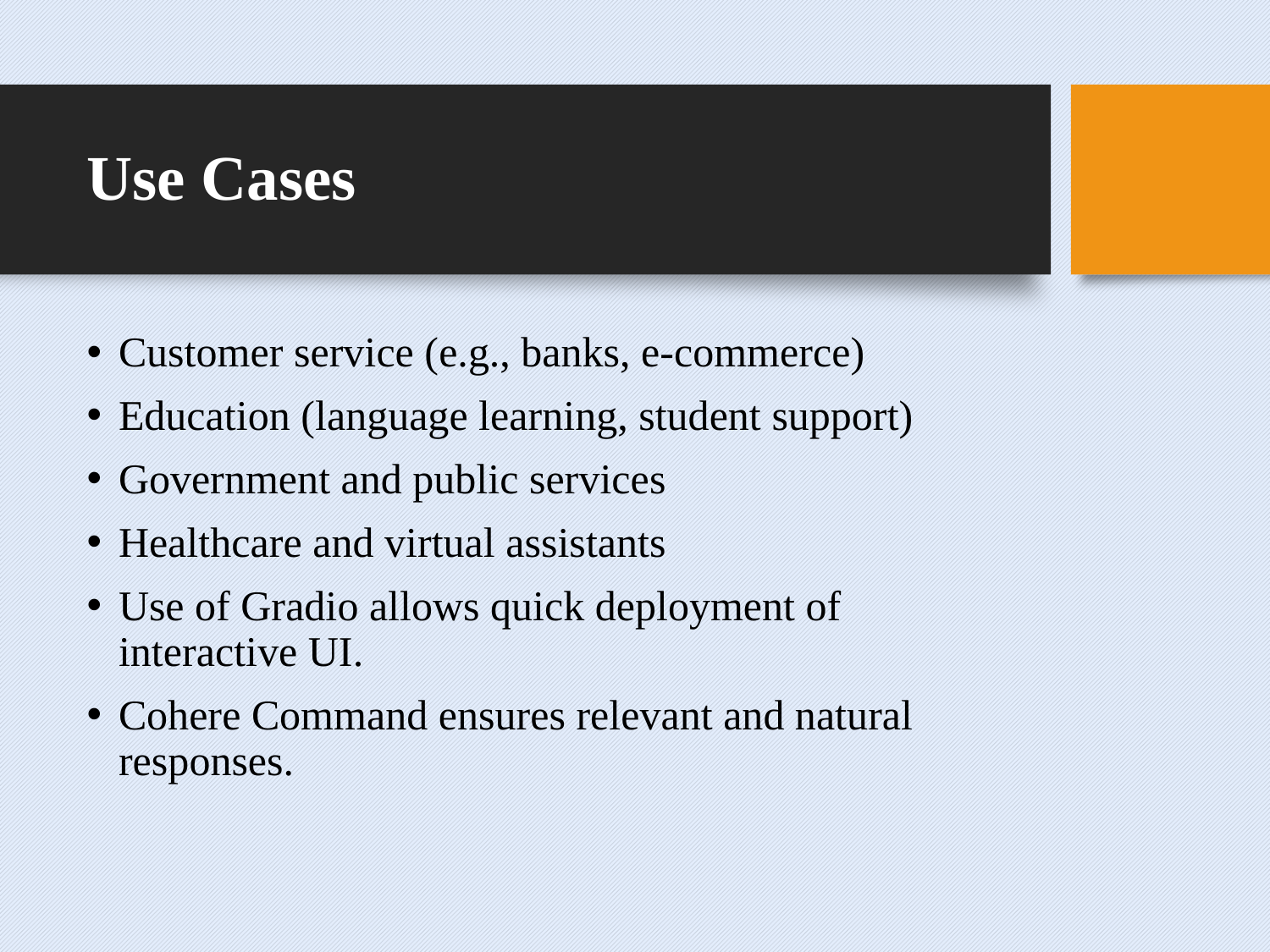

# Use Cases
Customer service (e.g., banks, e-commerce)
Education (language learning, student support)
Government and public services
Healthcare and virtual assistants
Use of Gradio allows quick deployment of interactive UI.
Cohere Command ensures relevant and natural responses.